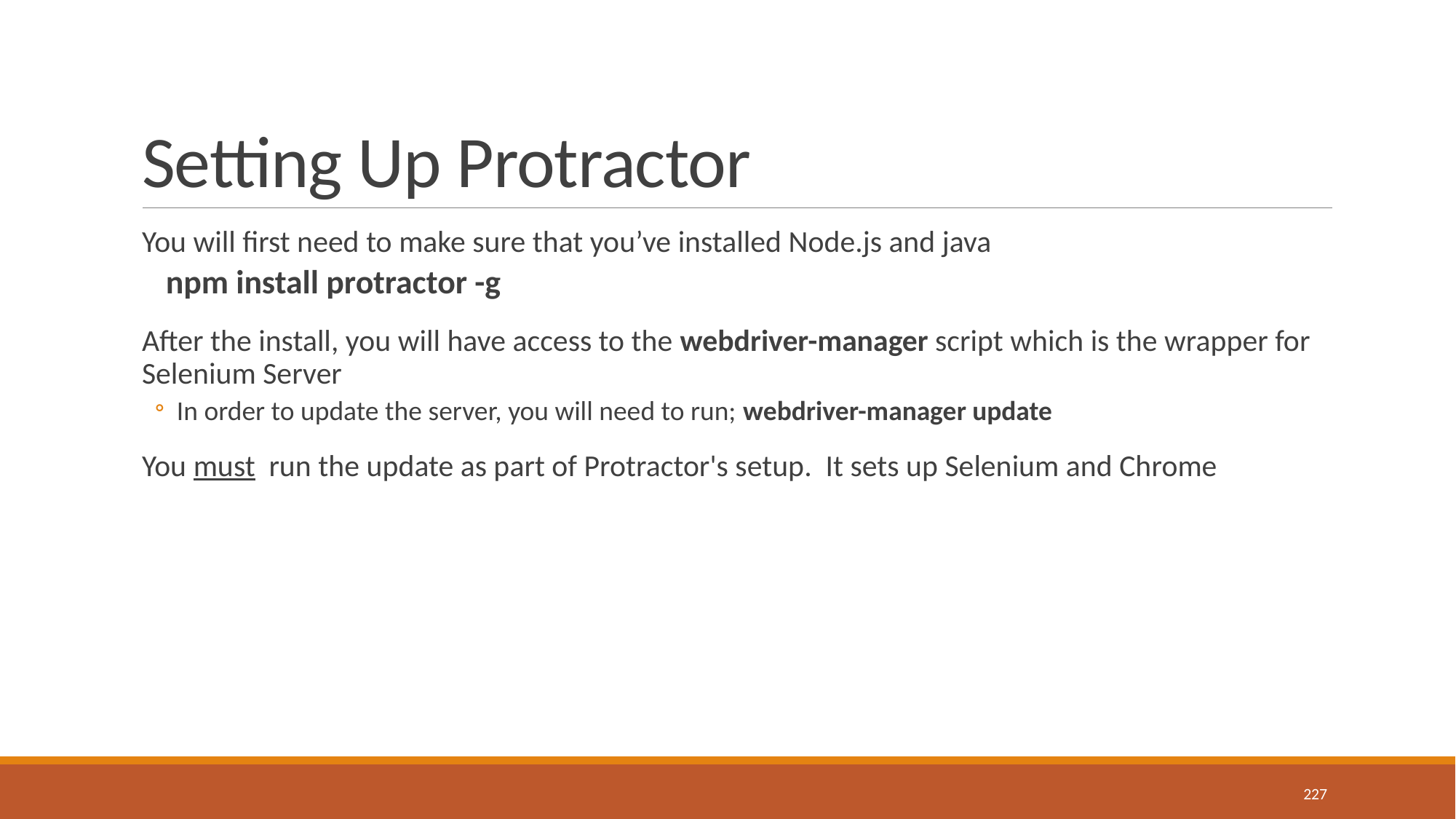

# Setting Up Protractor
You will first need to make sure that you’ve installed Node.js and java
npm install protractor -g
After the install, you will have access to the webdriver-manager script which is the wrapper for Selenium Server
In order to update the server, you will need to run; webdriver-manager update
You must  run the update as part of Protractor's setup.  It sets up Selenium and Chrome

227